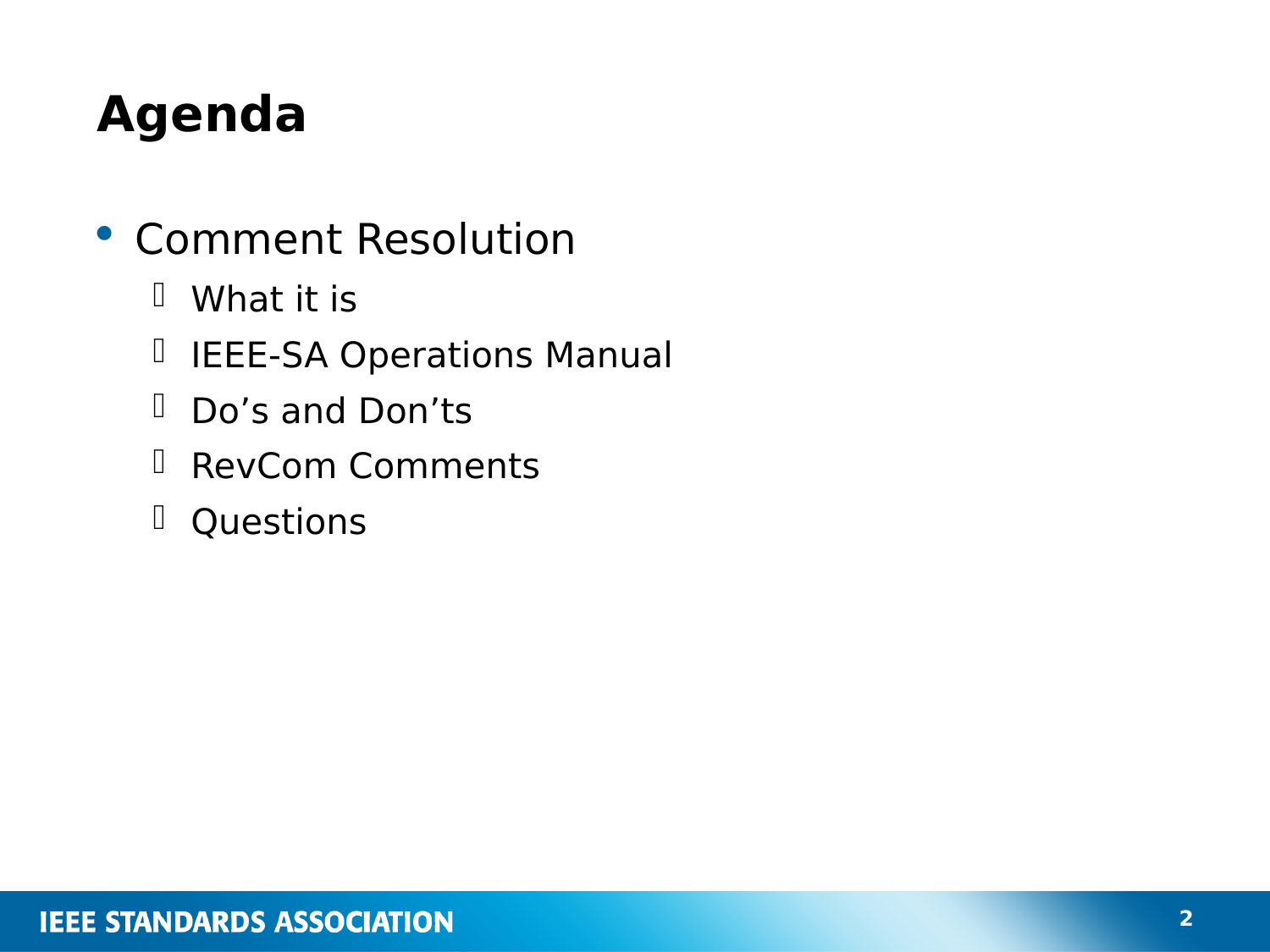

# Agenda
Comment Resolution
What it is
IEEE-SA Operations Manual
Do’s and Don’ts
RevCom Comments
Questions